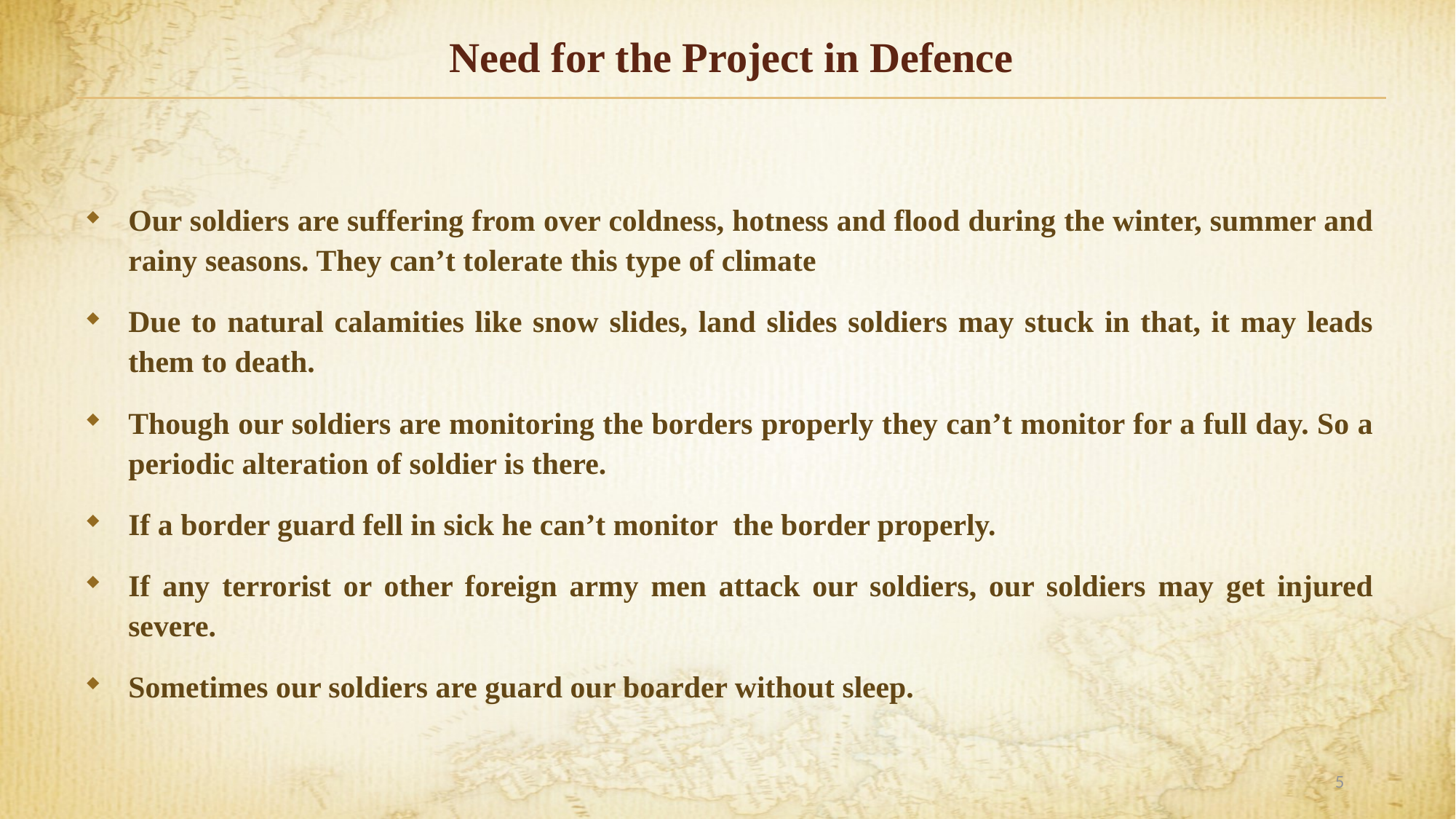

# Need for the Project in Defence

Our soldiers are suffering from over coldness, hotness and flood during the winter, summer and rainy seasons. They can’t tolerate this type of climate
Due to natural calamities like snow slides, land slides soldiers may stuck in that, it may leads them to death.
Though our soldiers are monitoring the borders properly they can’t monitor for a full day. So a periodic alteration of soldier is there.
If a border guard fell in sick he can’t monitor  the border properly.
If any terrorist or other foreign army men attack our soldiers, our soldiers may get injured severe.
Sometimes our soldiers are guard our boarder without sleep.

5